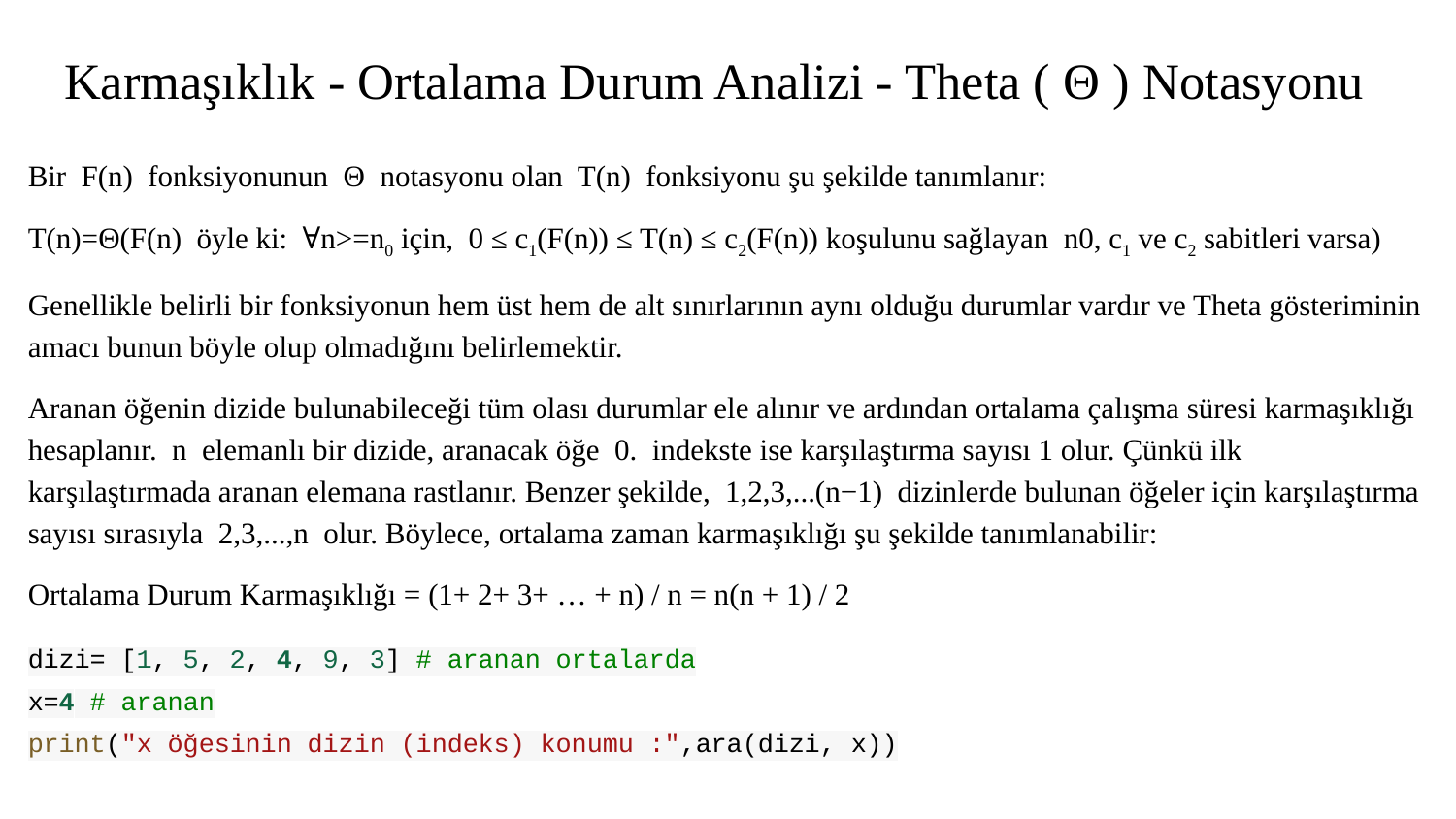

# Karmaşıklık - Ortalama Durum Analizi - Theta ( Θ ) Notasyonu
Bir  F(n)  fonksiyonunun  Θ  notasyonu olan  T(n)  fonksiyonu şu şekilde tanımlanır:
T(n)=Θ(F(n)  öyle ki:  ∀n>=n0 için,  0 ≤ c1(F(n)) ≤ T(n) ≤ c2(F(n)) koşulunu sağlayan  n0, c1 ve c2 sabitleri varsa)
Genellikle belirli bir fonksiyonun hem üst hem de alt sınırlarının aynı olduğu durumlar vardır ve Theta gösteriminin amacı bunun böyle olup olmadığını belirlemektir.
Aranan öğenin dizide bulunabileceği tüm olası durumlar ele alınır ve ardından ortalama çalışma süresi karmaşıklığı hesaplanır.  n  elemanlı bir dizide, aranacak öğe  0.  indekste ise karşılaştırma sayısı 1 olur. Çünkü ilk karşılaştırmada aranan elemana rastlanır. Benzer şekilde,  1,2,3,...(n−1)  dizinlerde bulunan öğeler için karşılaştırma sayısı sırasıyla  2,3,...,n  olur. Böylece, ortalama zaman karmaşıklığı şu şekilde tanımlanabilir:
Ortalama Durum Karmaşıklığı = (1+ 2+ 3+ … + n) / n = n(n + 1) / 2
dizi= [1, 5, 2, 4, 9, 3] # aranan ortalarda
x=4 # aranan
print("x öğesinin dizin (indeks) konumu :",ara(dizi, x))